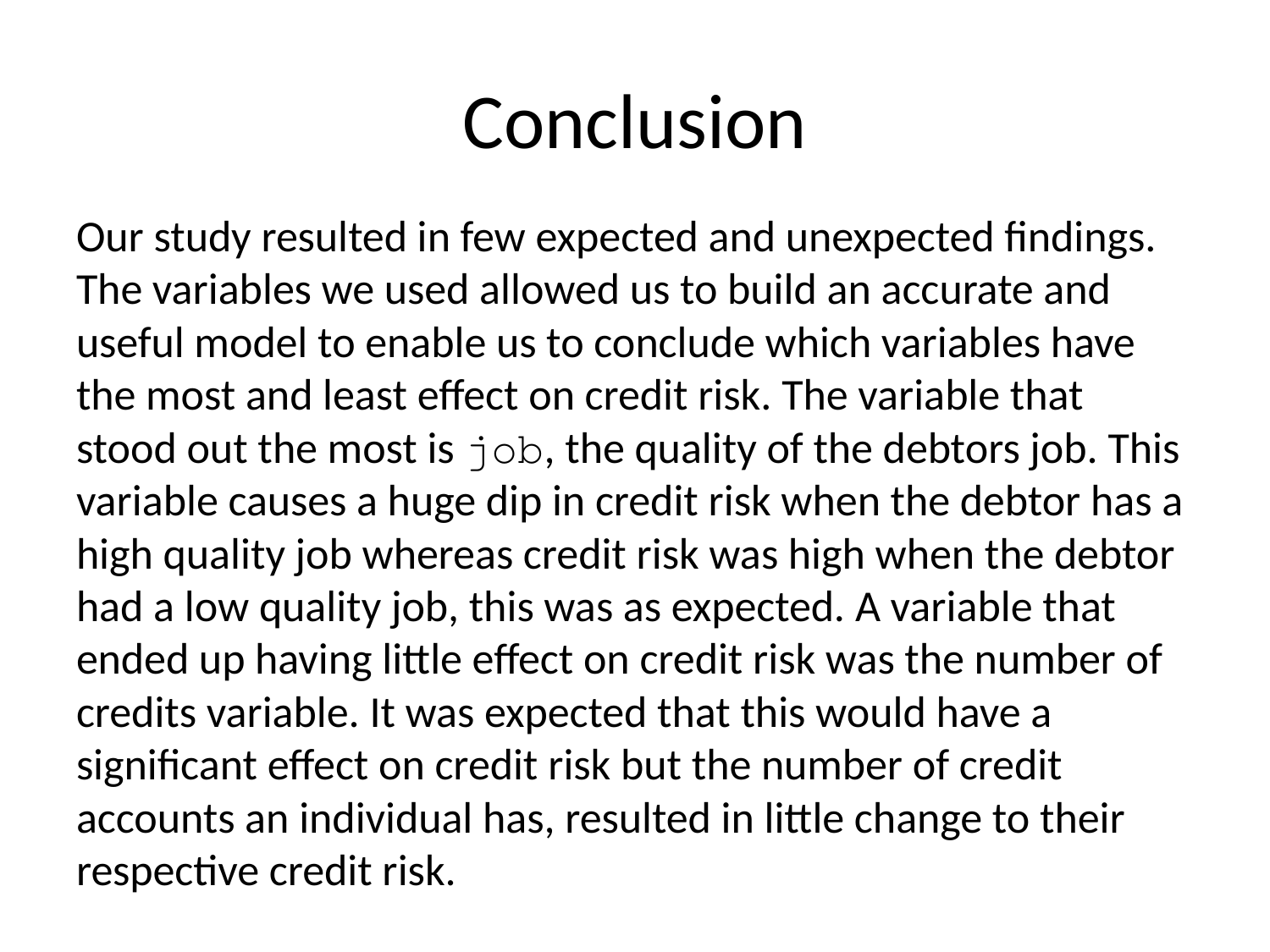

# Conclusion
Our study resulted in few expected and unexpected findings. The variables we used allowed us to build an accurate and useful model to enable us to conclude which variables have the most and least effect on credit risk. The variable that stood out the most is job, the quality of the debtors job. This variable causes a huge dip in credit risk when the debtor has a high quality job whereas credit risk was high when the debtor had a low quality job, this was as expected. A variable that ended up having little effect on credit risk was the number of credits variable. It was expected that this would have a significant effect on credit risk but the number of credit accounts an individual has, resulted in little change to their respective credit risk.